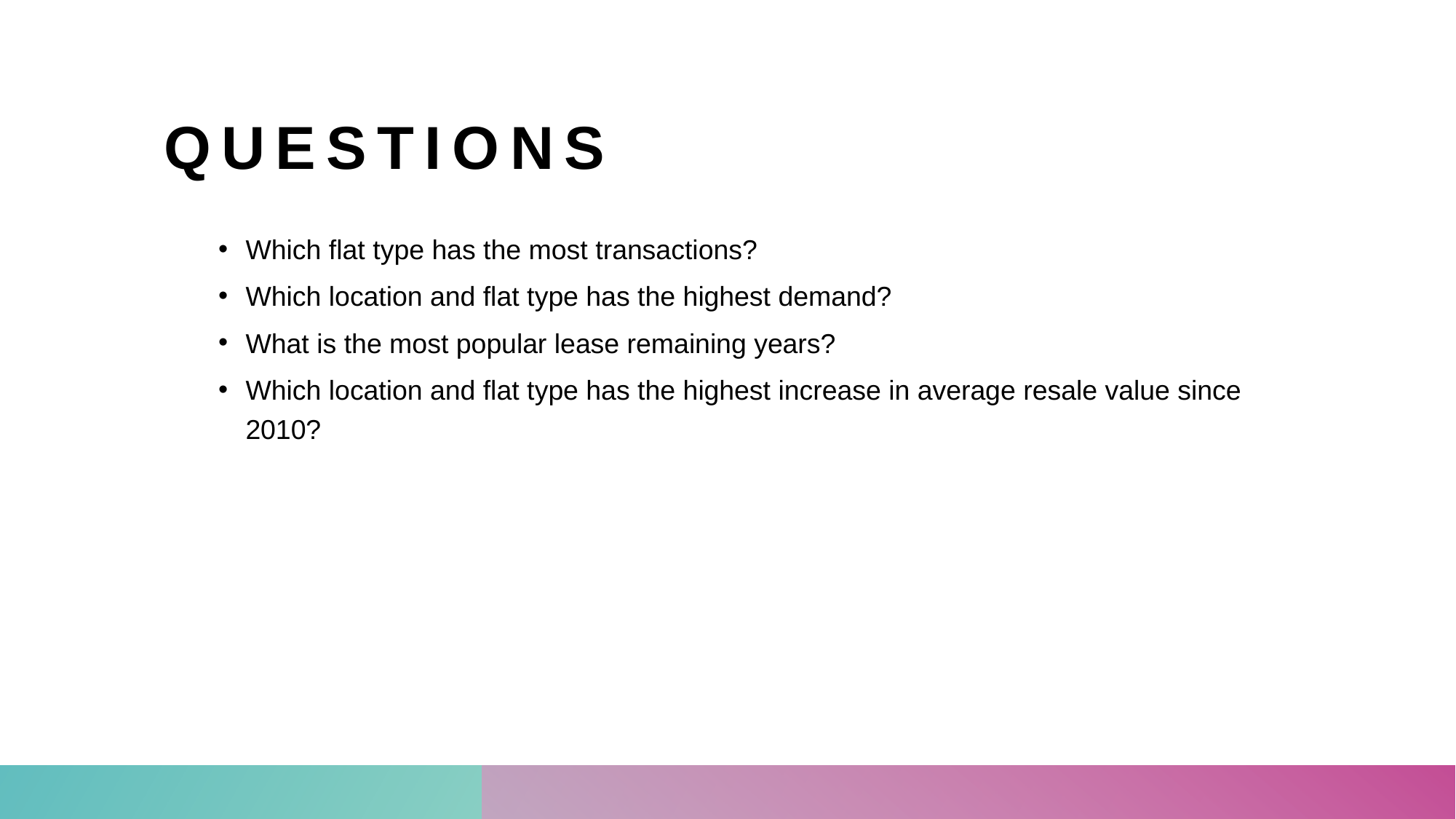

# Questions
Which flat type has the most transactions?
Which location and flat type has the highest demand?
What is the most popular lease remaining years?
Which location and flat type has the highest increase in average resale value since 2010?